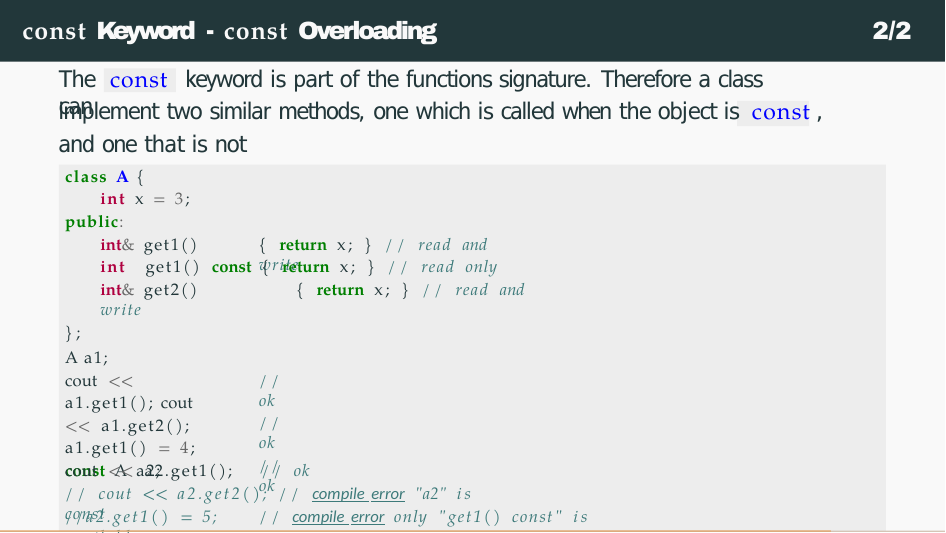

# const Keyword - const Overloading
2/2
The	keyword is part of the functions signature. Therefore a class can
const
implement two similar methods, one which is called when the object is const , and one that is not

class A {
int x = 3;
public:
int& get1()

{ return x; } // read and write
int  get1() const { return x; } // read only
int& get2()	{ return x; } // read and write
};
A a1;
cout << a1.get1(); cout << a1.get2(); a1.get1() = 4; const A a2;
// ok
// ok
// ok
cout << a2.get1();	// ok
// cout << a2.get2(); // compile error "a2" is const
//a2.get1() = 5;	// compile error only "get1() const" is available